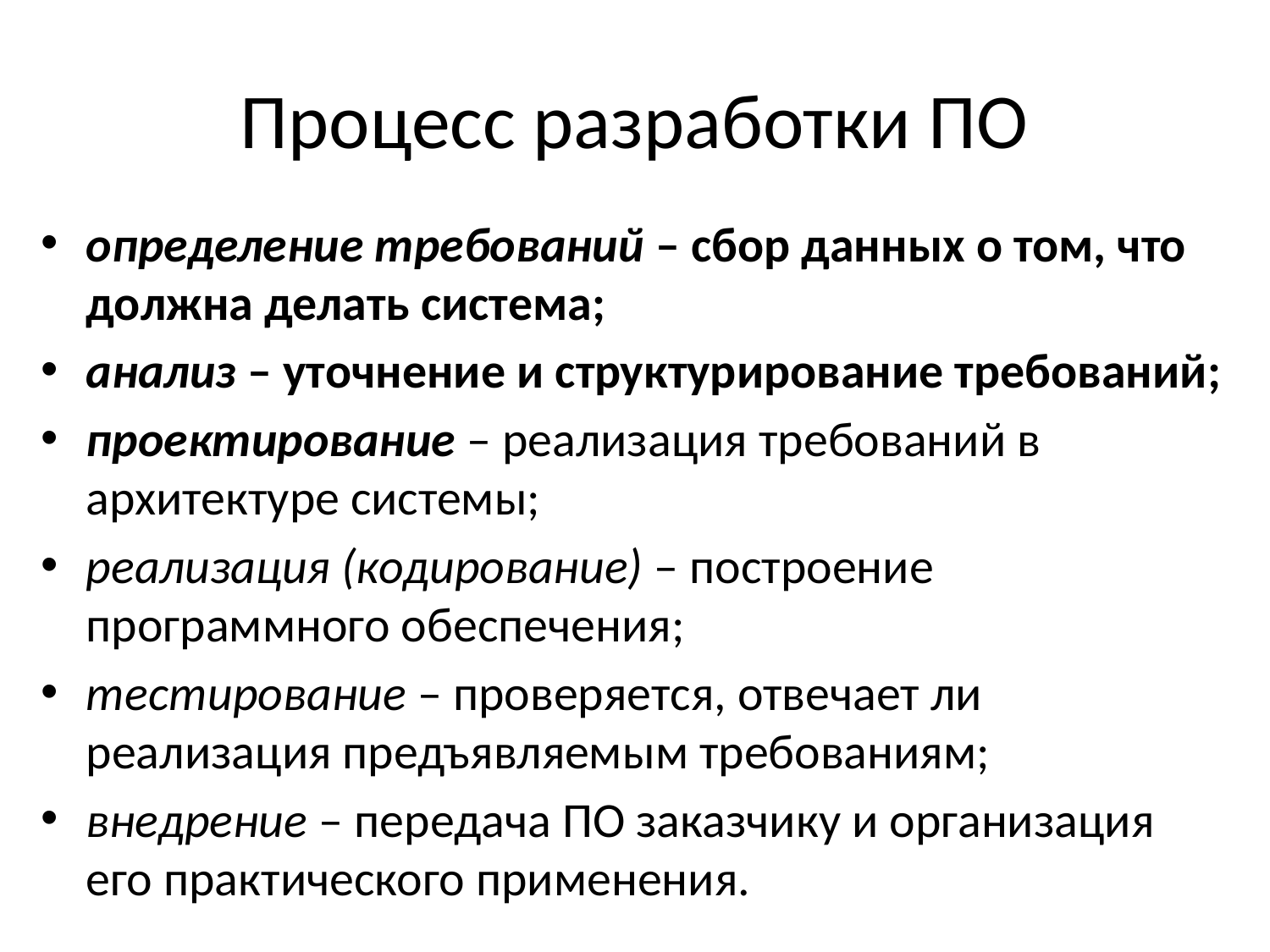

# Процесс разработки ПО
определение требований – сбор данных о том, что должна делать система;
анализ – уточнение и структурирование требований;
проектирование – реализация требований в архитектуре системы;
реализация (кодирование) – построение программного обеспечения;
тестирование – проверяется, отвечает ли реализация предъявляемым требованиям;
внедрение – передача ПО заказчику и организация его практического применения.